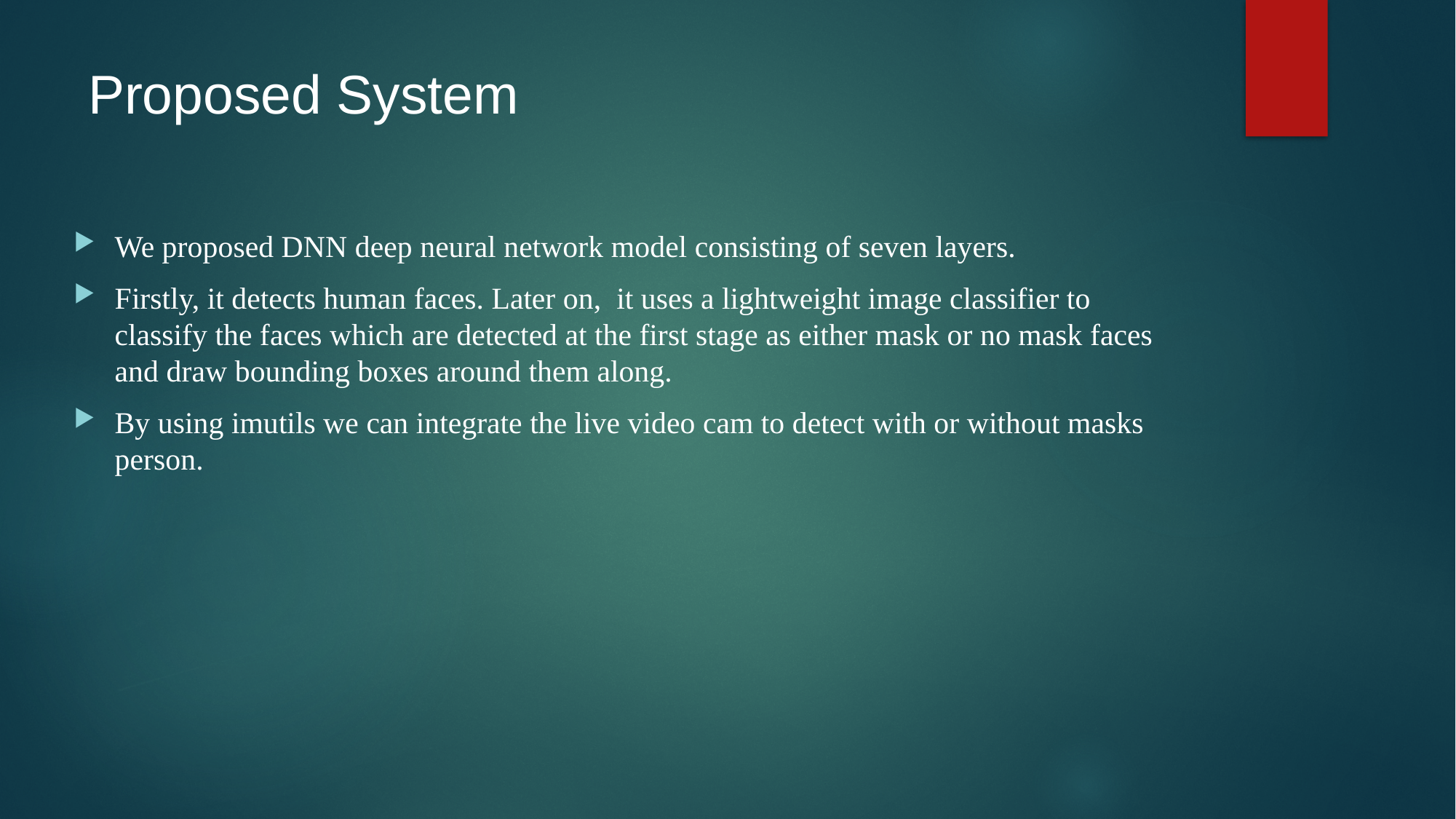

# Proposed System
We proposed DNN deep neural network model consisting of seven layers.
Firstly, it detects human faces. Later on,  it uses a lightweight image classifier to classify the faces which are detected at the first stage as either mask or no mask faces and draw bounding boxes around them along.
By using imutils we can integrate the live video cam to detect with or without masks person.